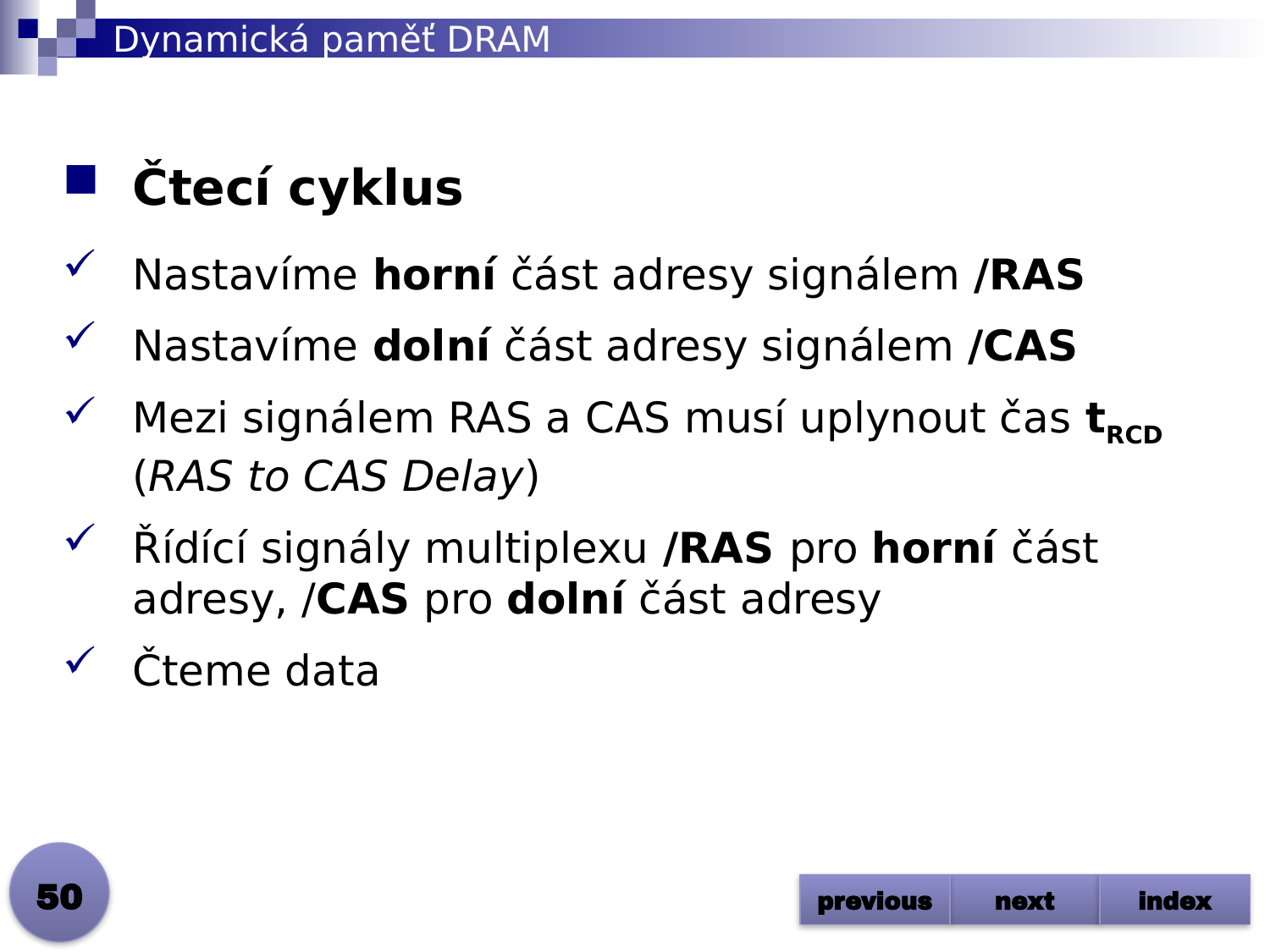

# Dynamická paměť DRAM
Čtecí cyklus
Nastavíme horní část adresy signálem /RAS
Nastavíme dolní část adresy signálem /CAS
Mezi signálem RAS a CAS musí uplynout čas tRCD (RAS to CAS Delay)
Řídící signály multiplexu /RAS pro horní část adresy, /CAS pro dolní část adresy
Čteme data

50
previous
next
index